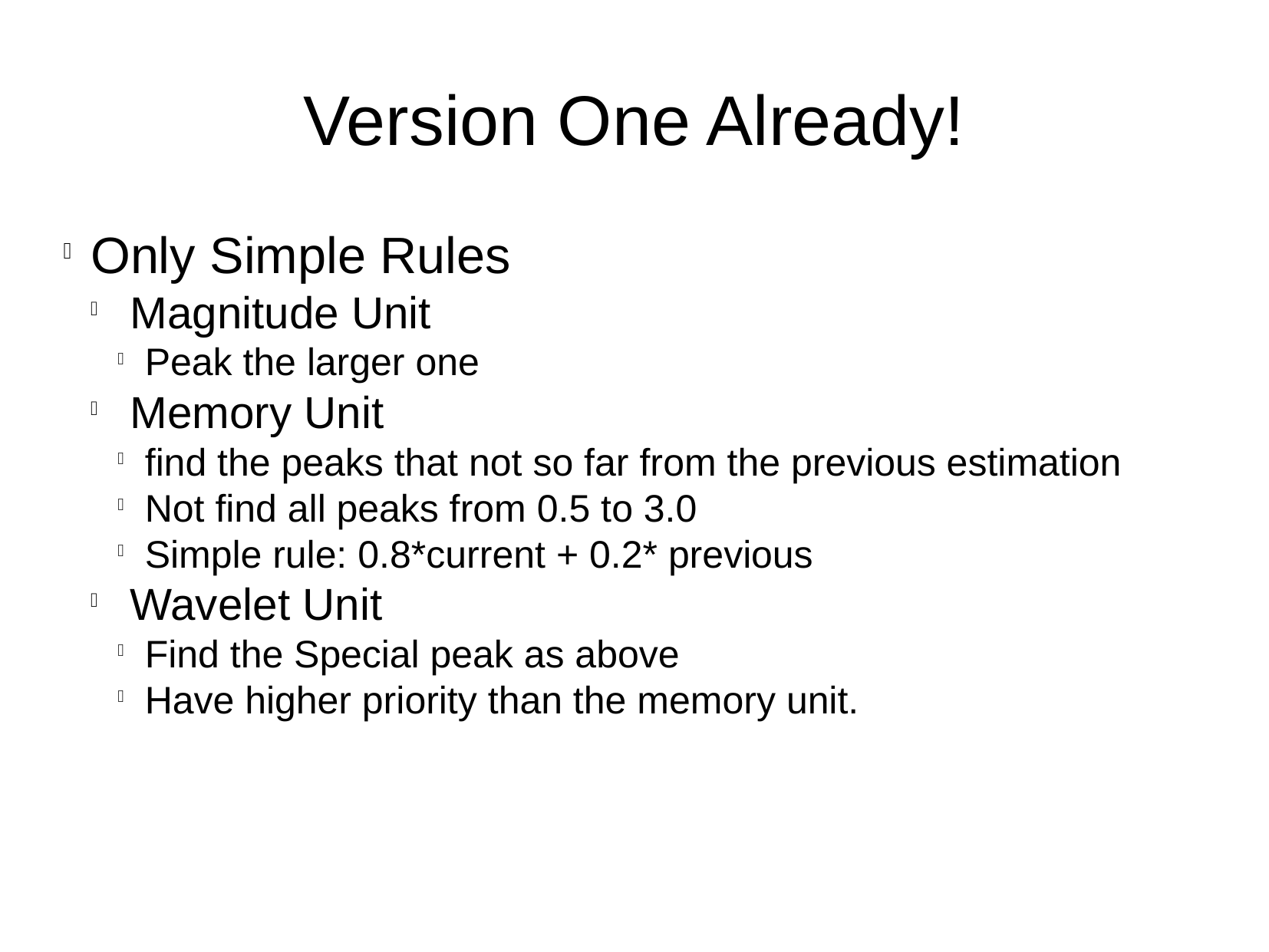

Version One Already!
Only Simple Rules
 Magnitude Unit
Peak the larger one
 Memory Unit
find the peaks that not so far from the previous estimation
Not find all peaks from 0.5 to 3.0
Simple rule: 0.8*current + 0.2* previous
 Wavelet Unit
Find the Special peak as above
Have higher priority than the memory unit.